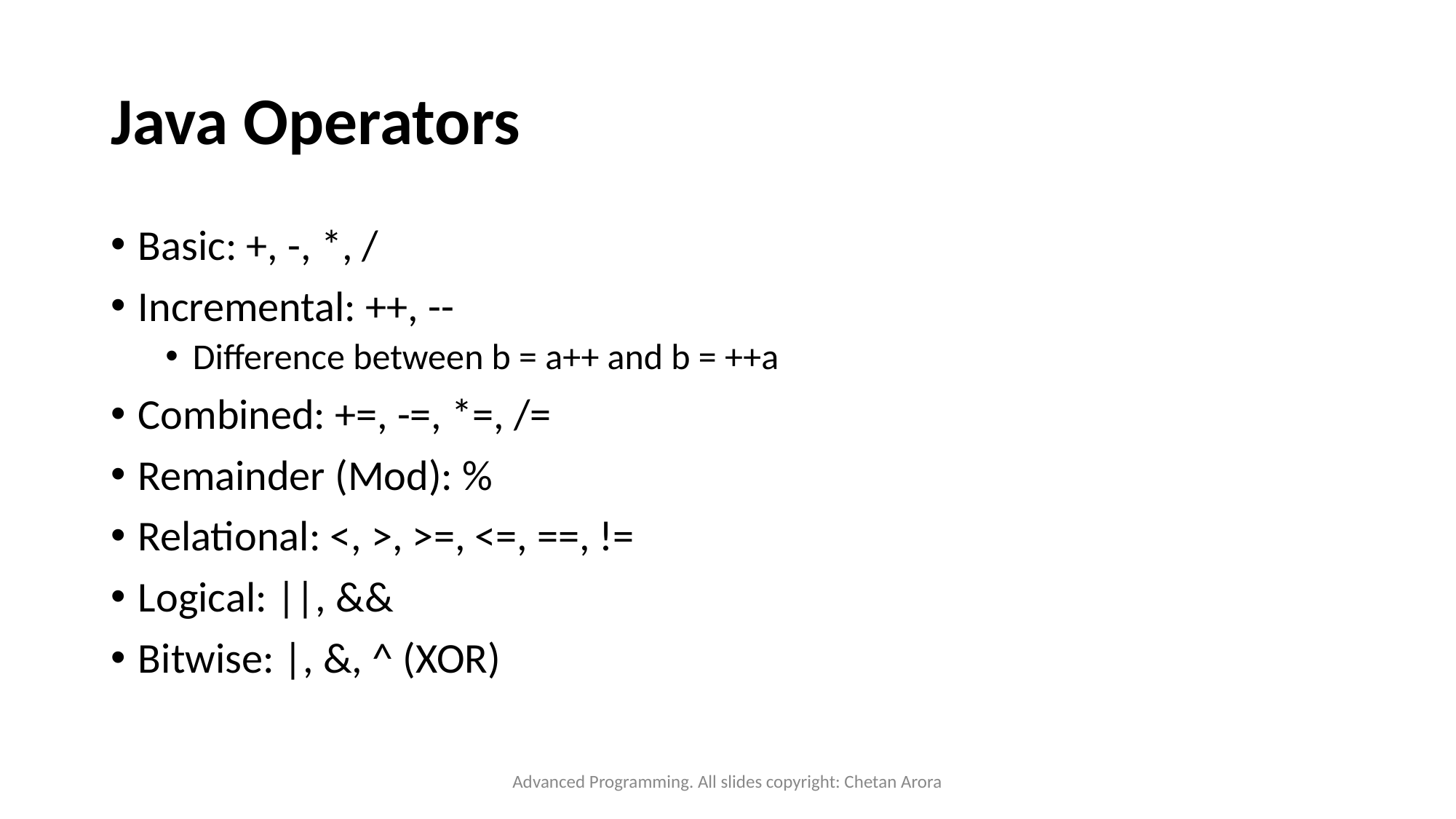

# Java Operators
Basic: +, -, *, /
Incremental: ++, --
Difference between b = a++ and b = ++a
Combined: +=, -=, *=, /=
Remainder (Mod): %
Relational: <, >, >=, <=, ==, !=
Logical: ||, &&
Bitwise: |, &, ^ (XOR)

Advanced Programming. All slides copyright: Chetan Arora